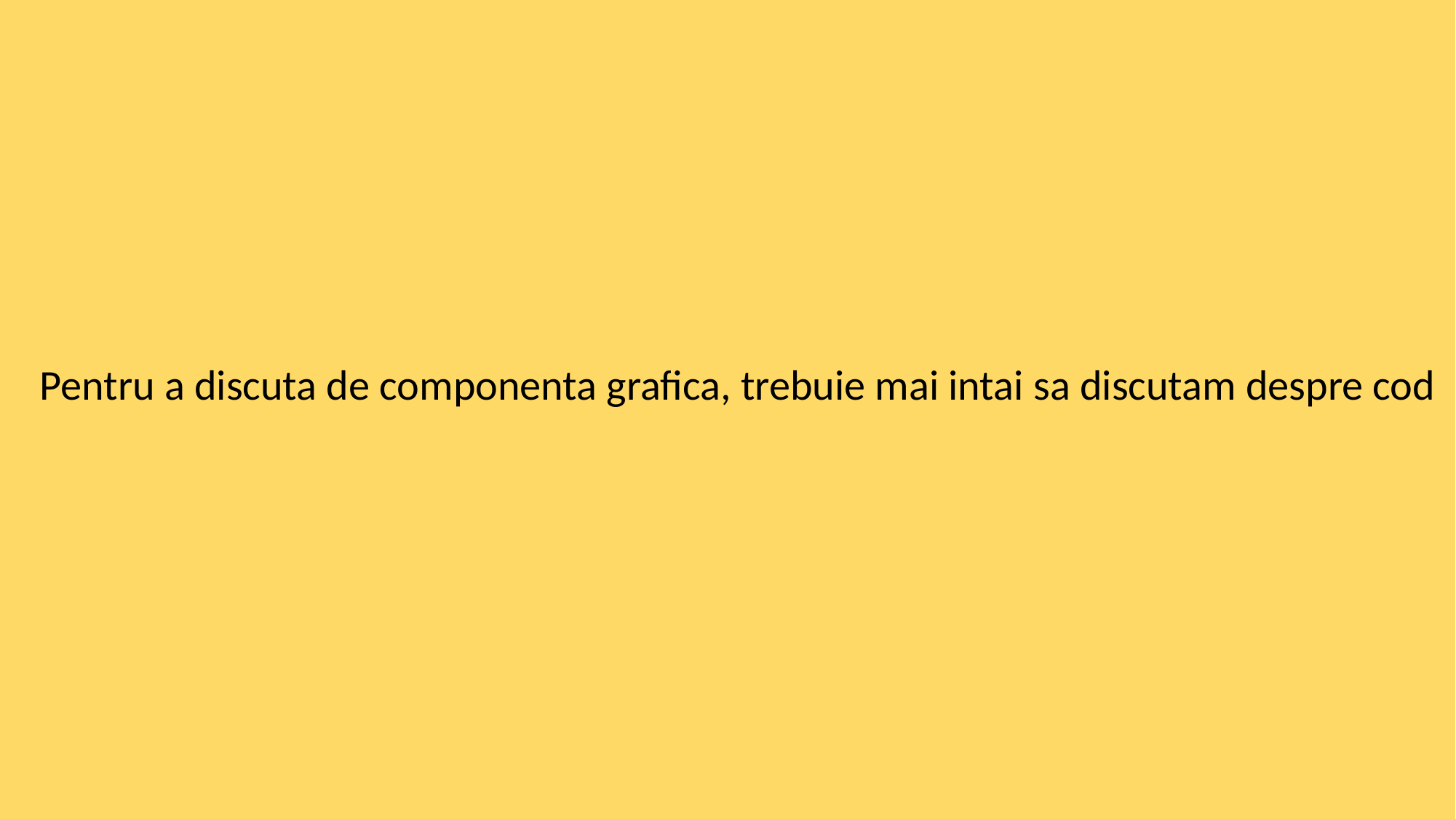

Pentru a discuta de componenta grafica, trebuie mai intai sa discutam despre cod